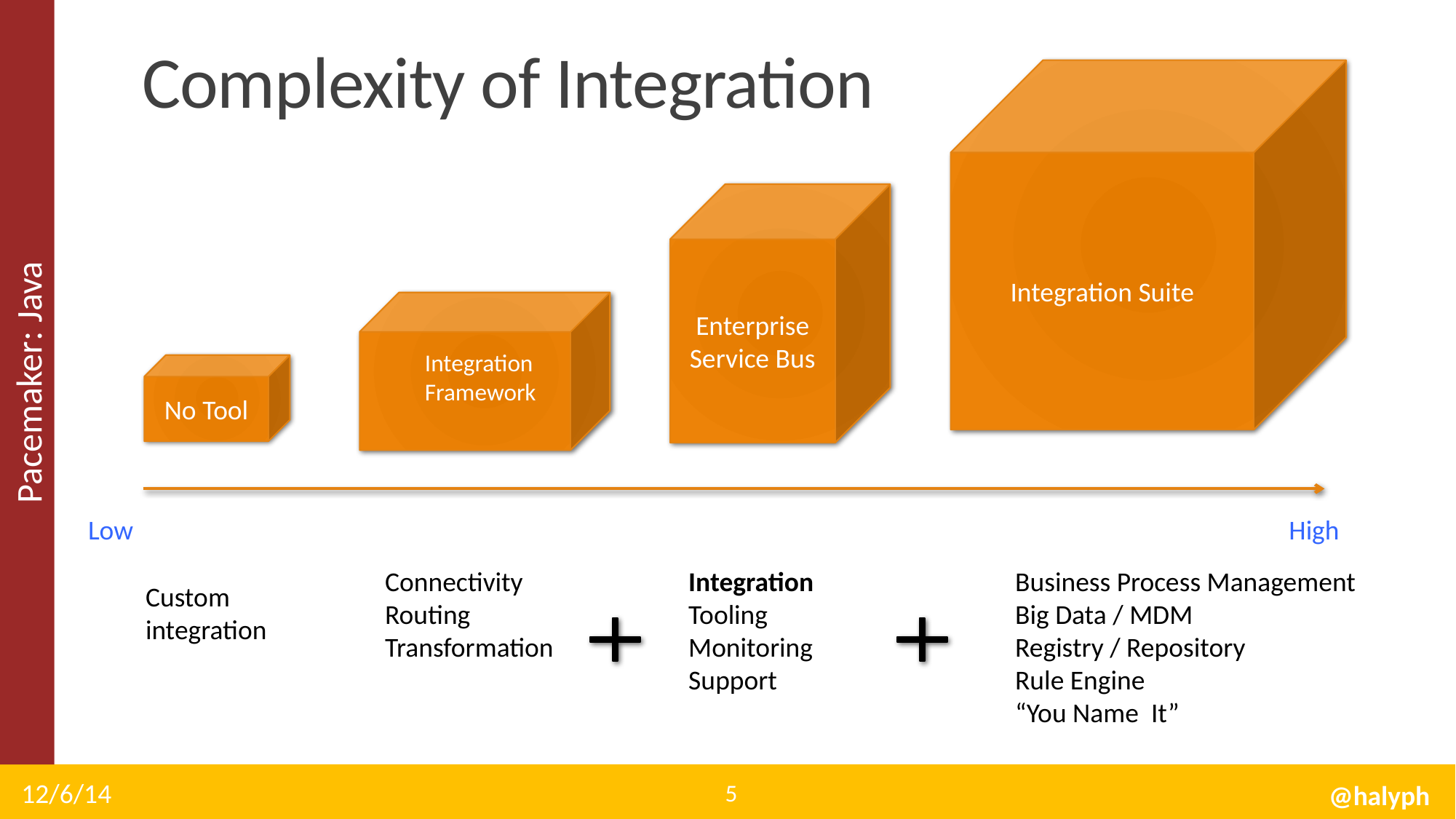

# Complexity of Integration
Integration Suite
Enterprise Service Bus
Integration Framework

No Tool
Low
High
Connectivity
Routing
Transformation
Integration
Tooling
Monitoring
Support
Business Process Management
Big Data / MDM
Registry / Repository
Rule Engine
“You Name  It”
Custom integration

12/6/14
5
@halyph